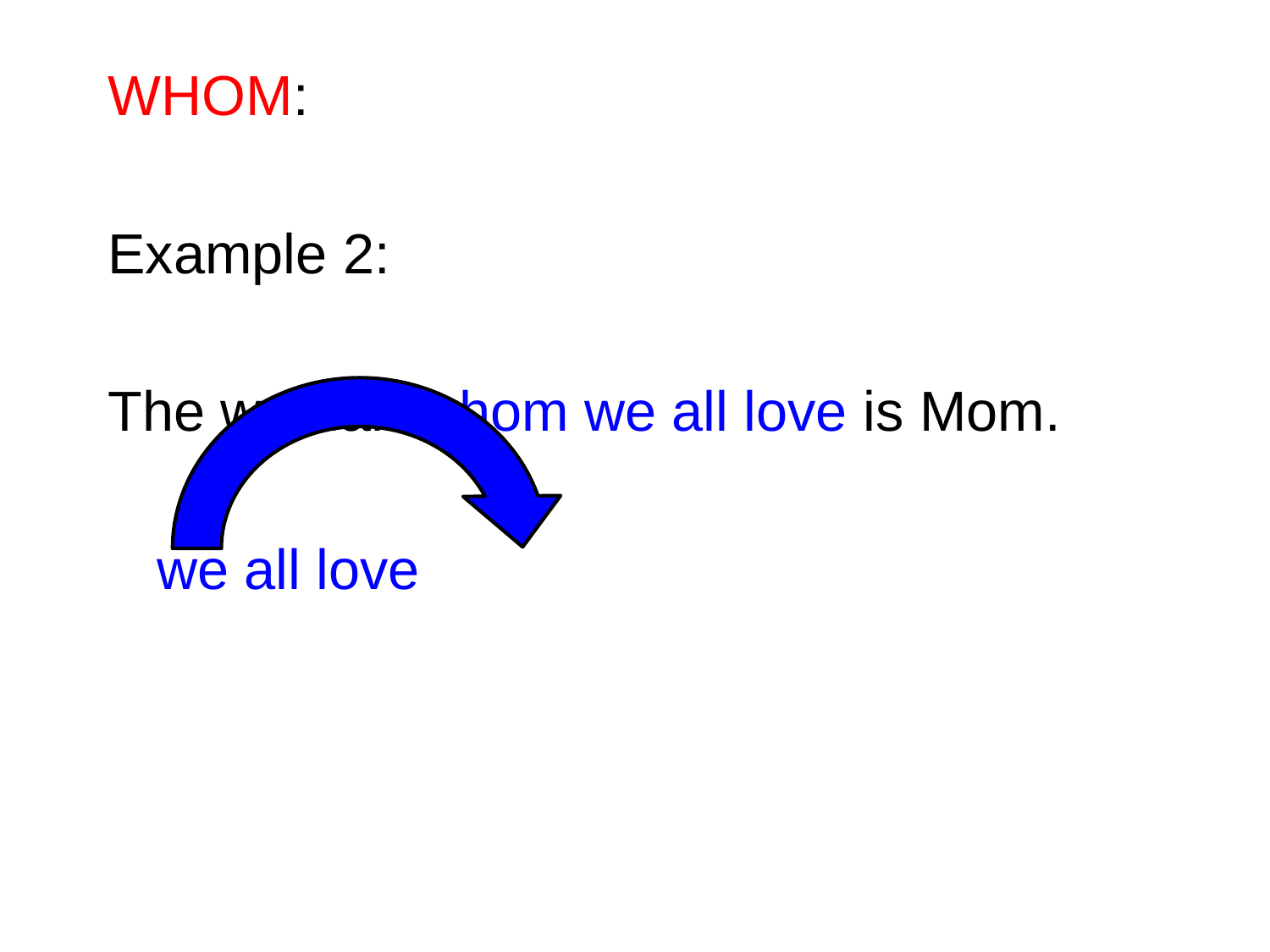

WHOM:

Example 2:

The woman whom we all love is Mom.

we all love